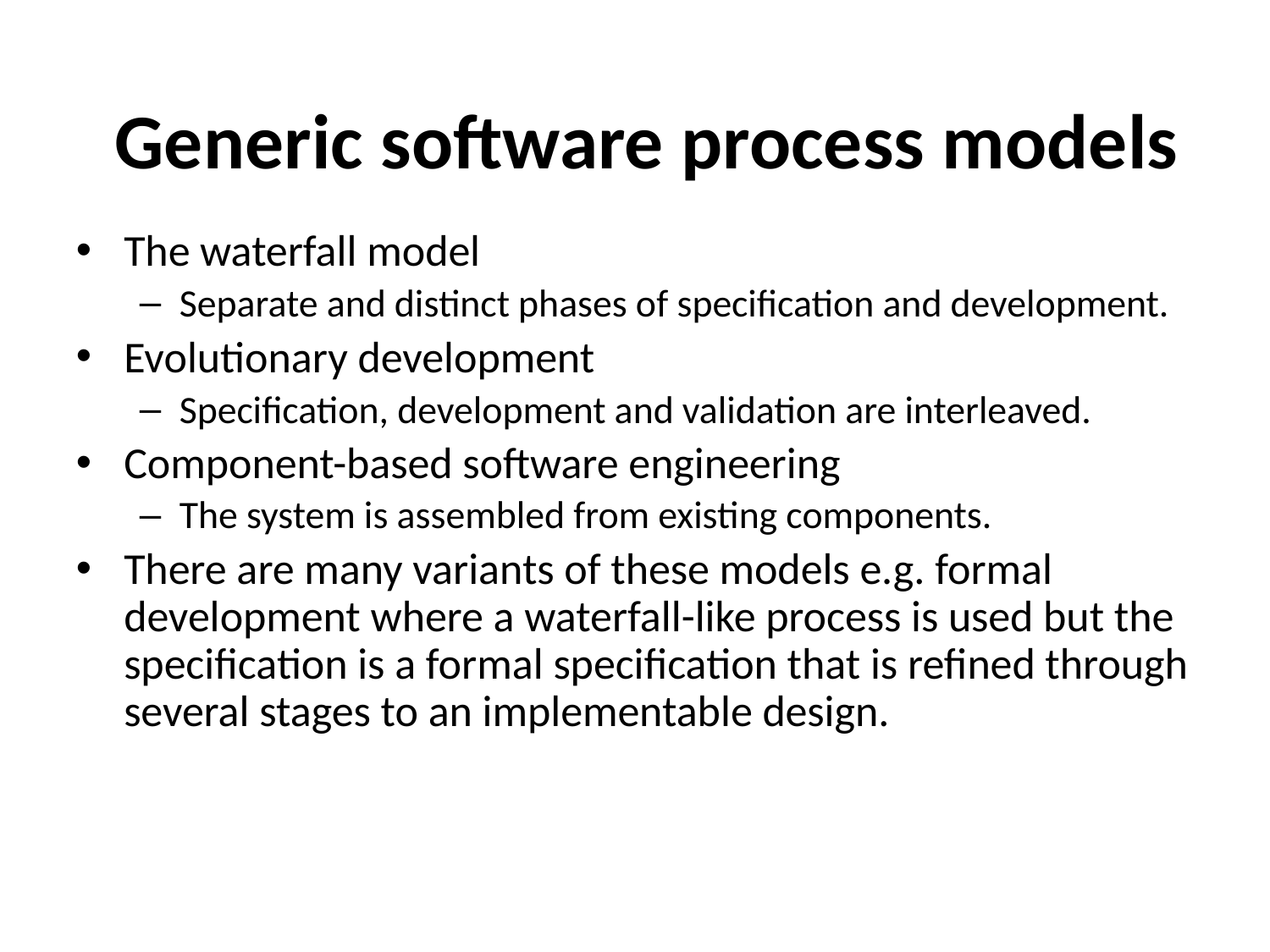

# Generic software process models
The waterfall model
Separate and distinct phases of specification and development.
Evolutionary development
Specification, development and validation are interleaved.
Component-based software engineering
The system is assembled from existing components.
There are many variants of these models e.g. formal development where a waterfall-like process is used but the specification is a formal specification that is refined through several stages to an implementable design.